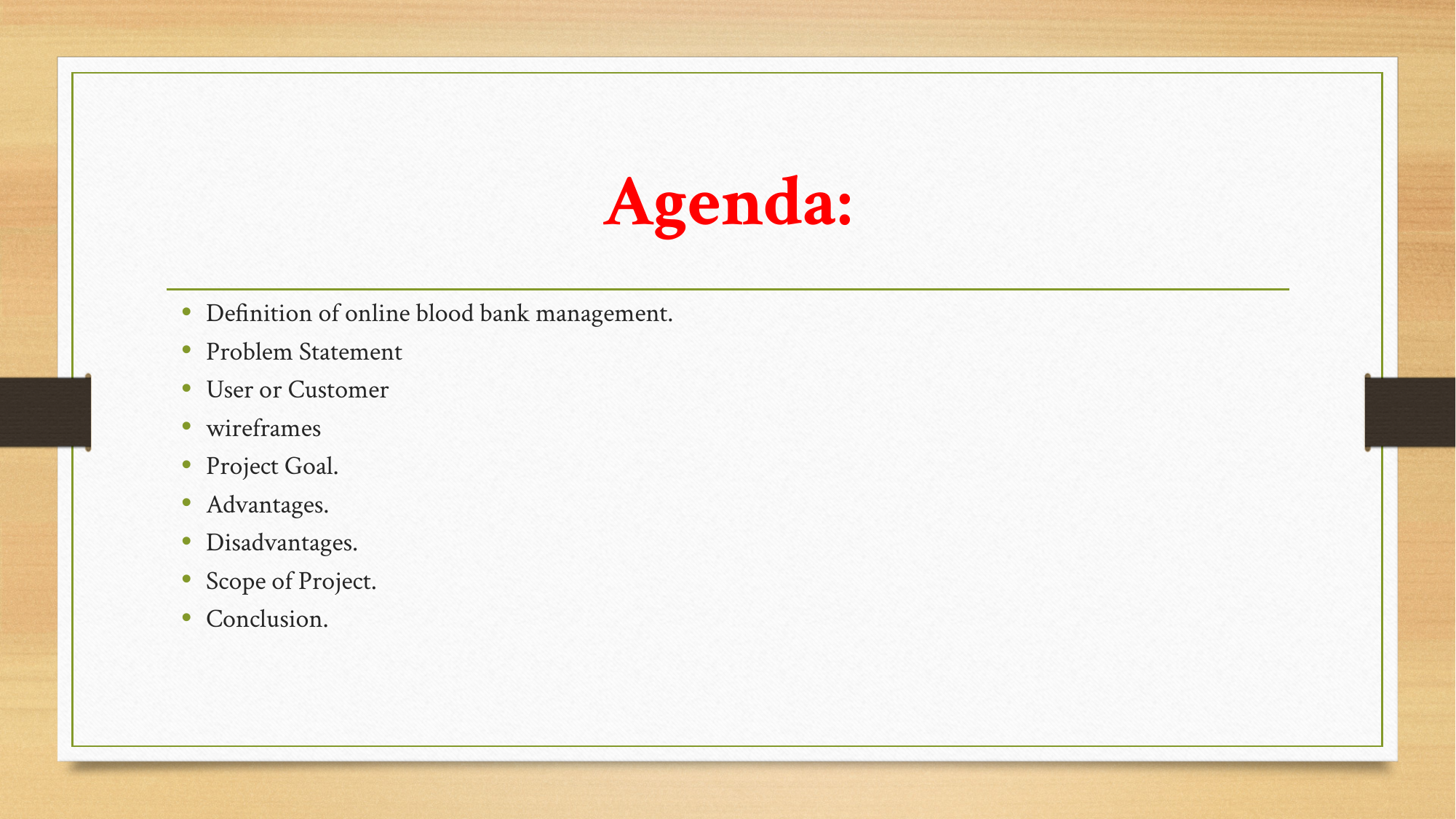

# Agenda:
Definition of online blood bank management.
Problem Statement
User or Customer
wireframes
Project Goal.
Advantages.
Disadvantages.
Scope of Project.
Conclusion.